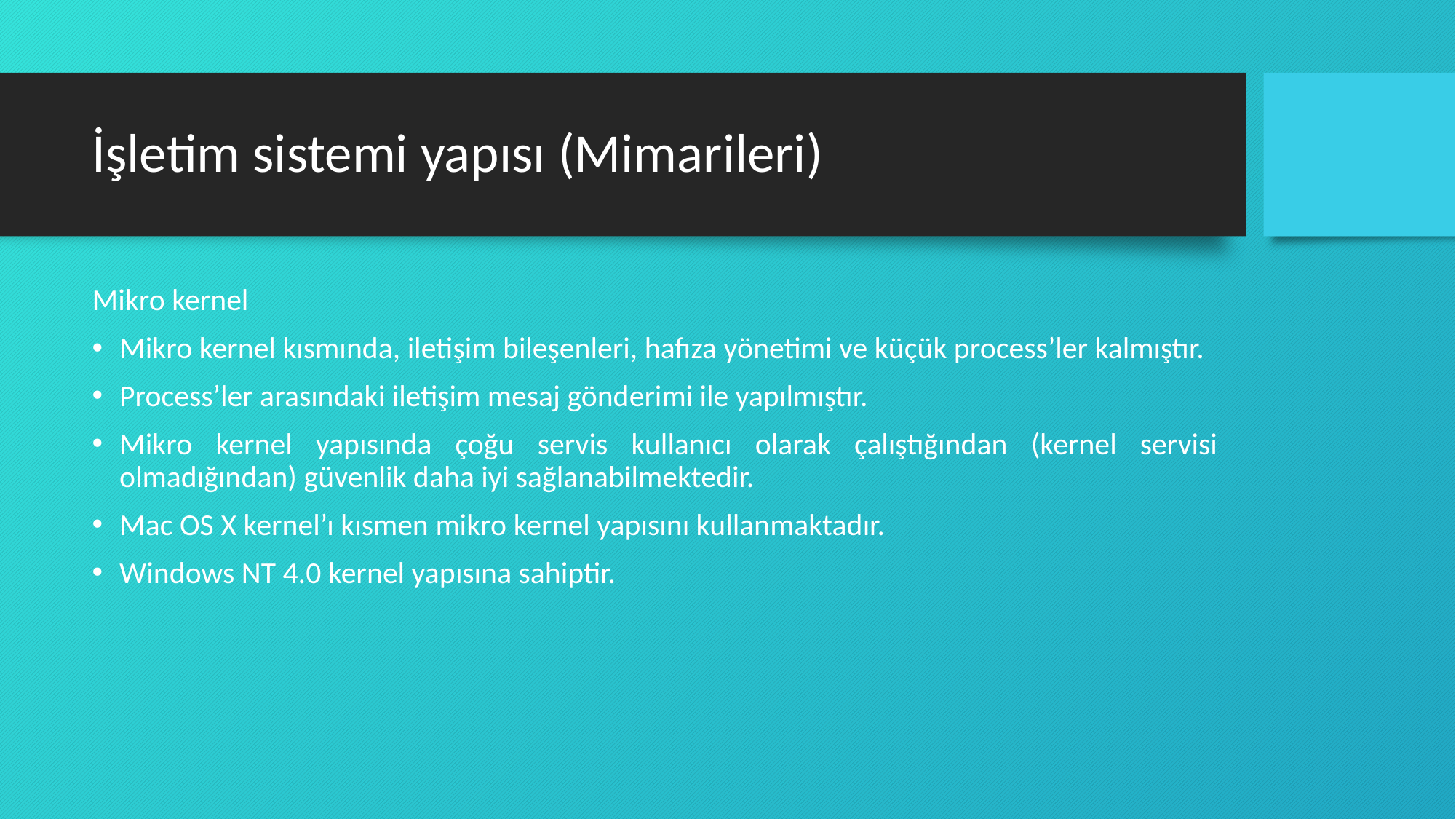

# İşletim sistemi yapısı (Mimarileri)
Mikro kernel
Mikro kernel kısmında, iletişim bileşenleri, hafıza yönetimi ve küçük process’ler kalmıştır.
Process’ler arasındaki iletişim mesaj gönderimi ile yapılmıştır.
Mikro kernel yapısında çoğu servis kullanıcı olarak çalıştığından (kernel servisi olmadığından) güvenlik daha iyi sağlanabilmektedir.
Mac OS X kernel’ı kısmen mikro kernel yapısını kullanmaktadır.
Windows NT 4.0 kernel yapısına sahiptir.